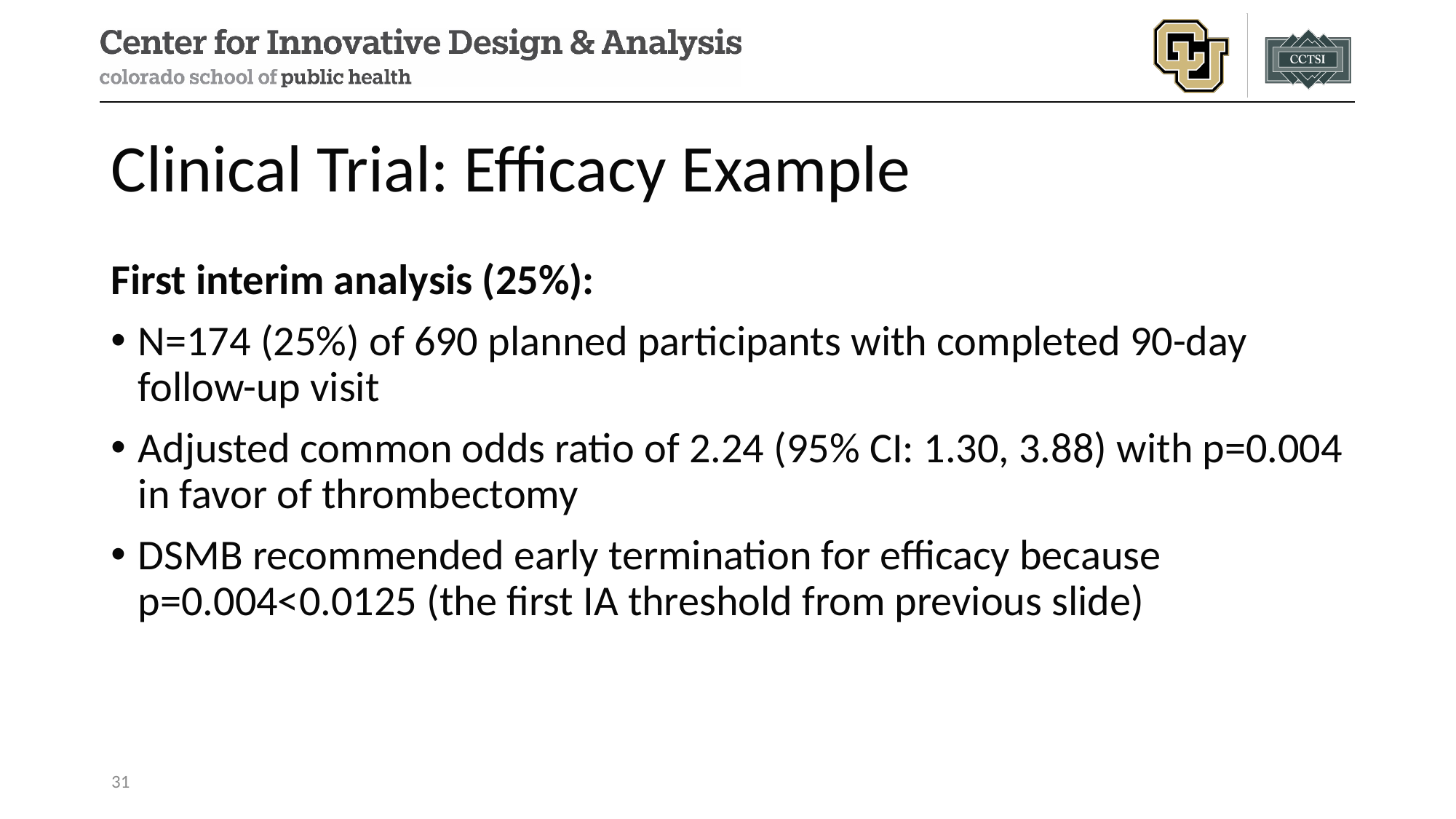

# Clinical Trial: Efficacy Example
First interim analysis (25%):
N=174 (25%) of 690 planned participants with completed 90-day follow-up visit
Adjusted common odds ratio of 2.24 (95% CI: 1.30, 3.88) with p=0.004 in favor of thrombectomy
DSMB recommended early termination for efficacy because p=0.004<0.0125 (the first IA threshold from previous slide)

31